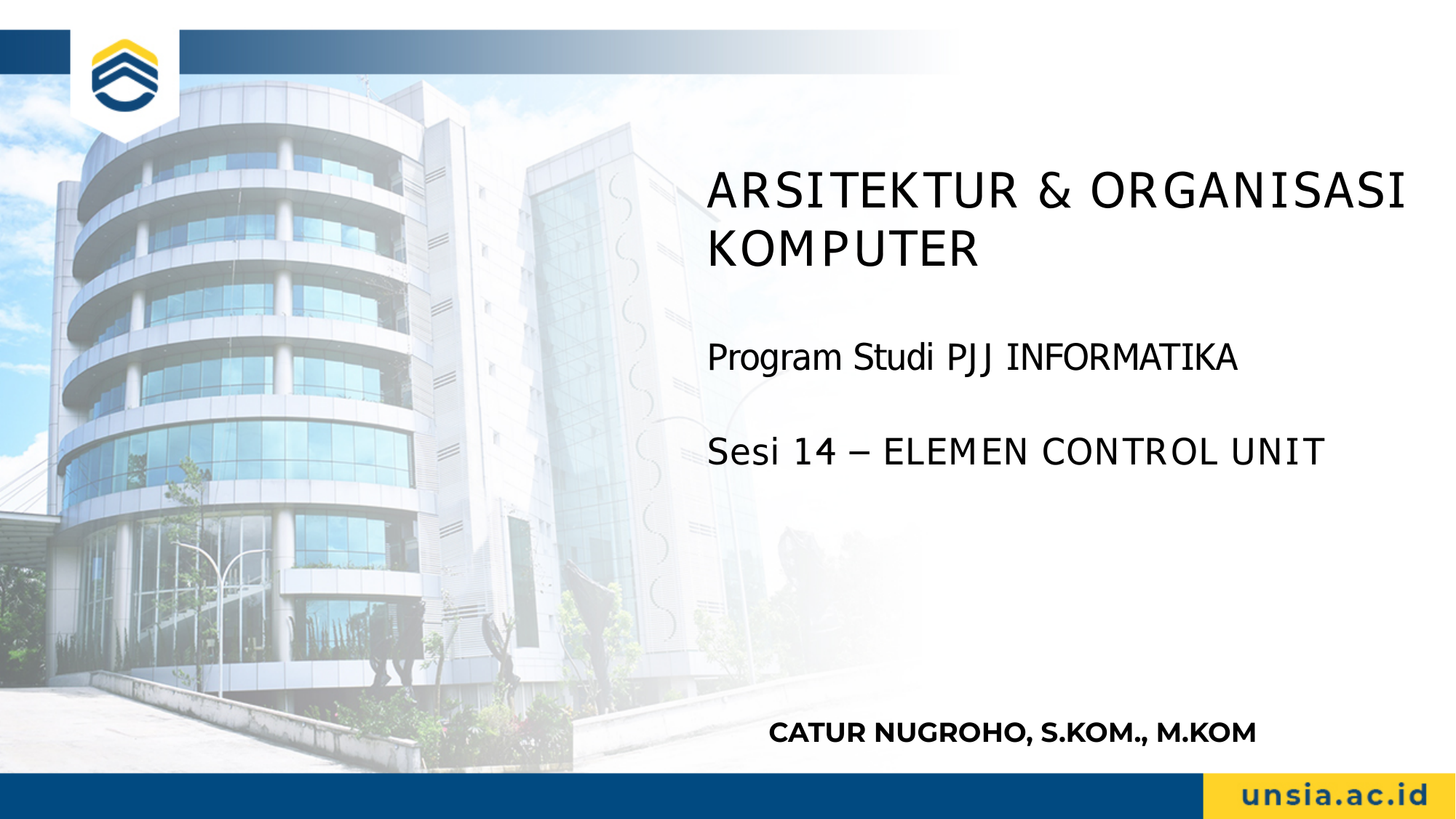

# ARSITEKTUR & ORGANISASI KOMPUTER Program Studi PJJ INFORMATIKA Sesi 14 – ELEMEN CONTROL UNIT
CATUR NUGROHO, S.KOM., M.KOM